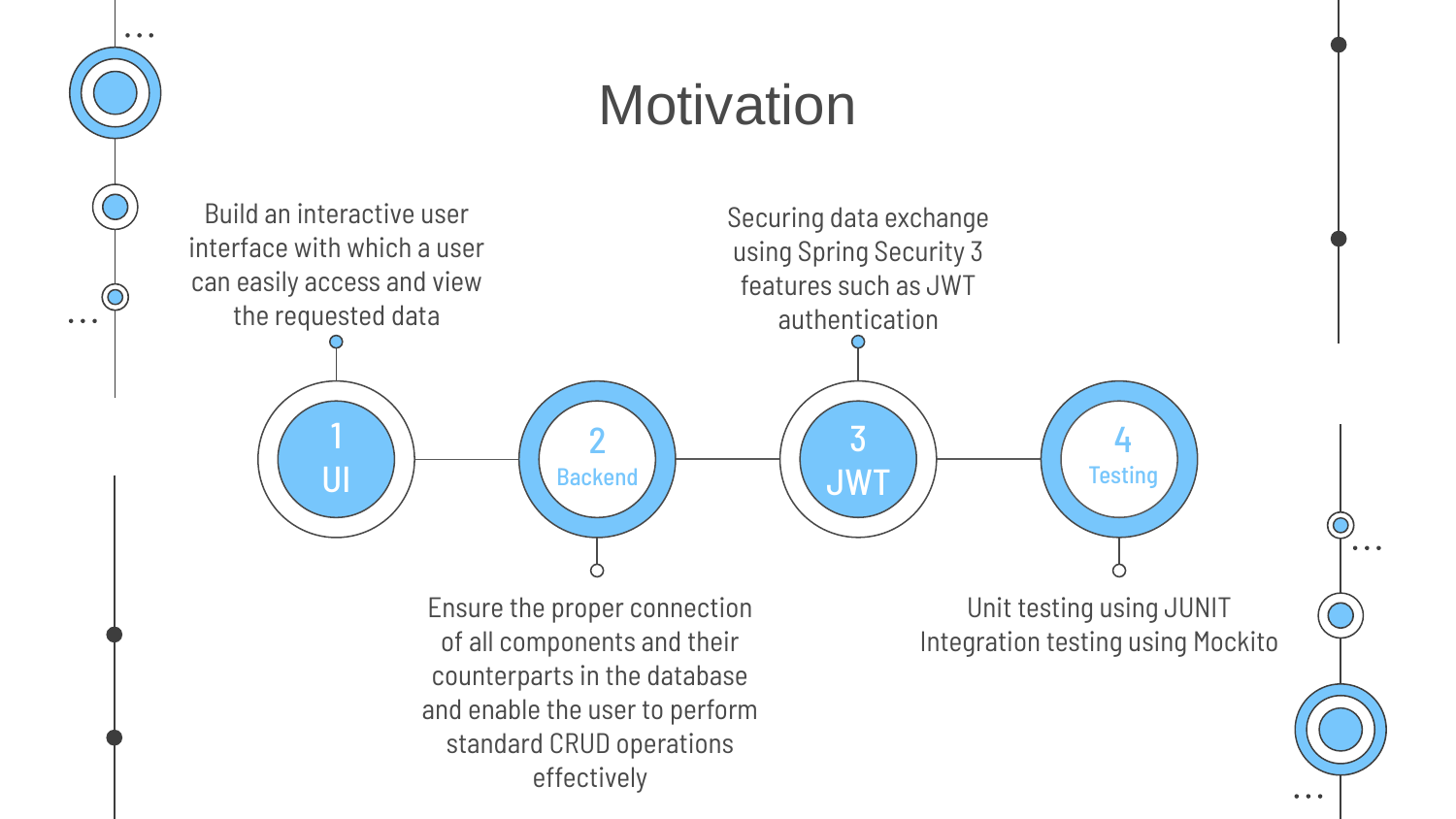

# Motivation
Build an interactive user interface with which a user can easily access and view the requested data
Securing data exchange using Spring Security 3 features such as JWT authentication

4
Testing
2
Backend
1
UI
3
JWT
Ensure the proper connection of all components and their counterparts in the database and enable the user to perform standard CRUD operations effectively
Unit testing using JUNIT
Integration testing using Mockito